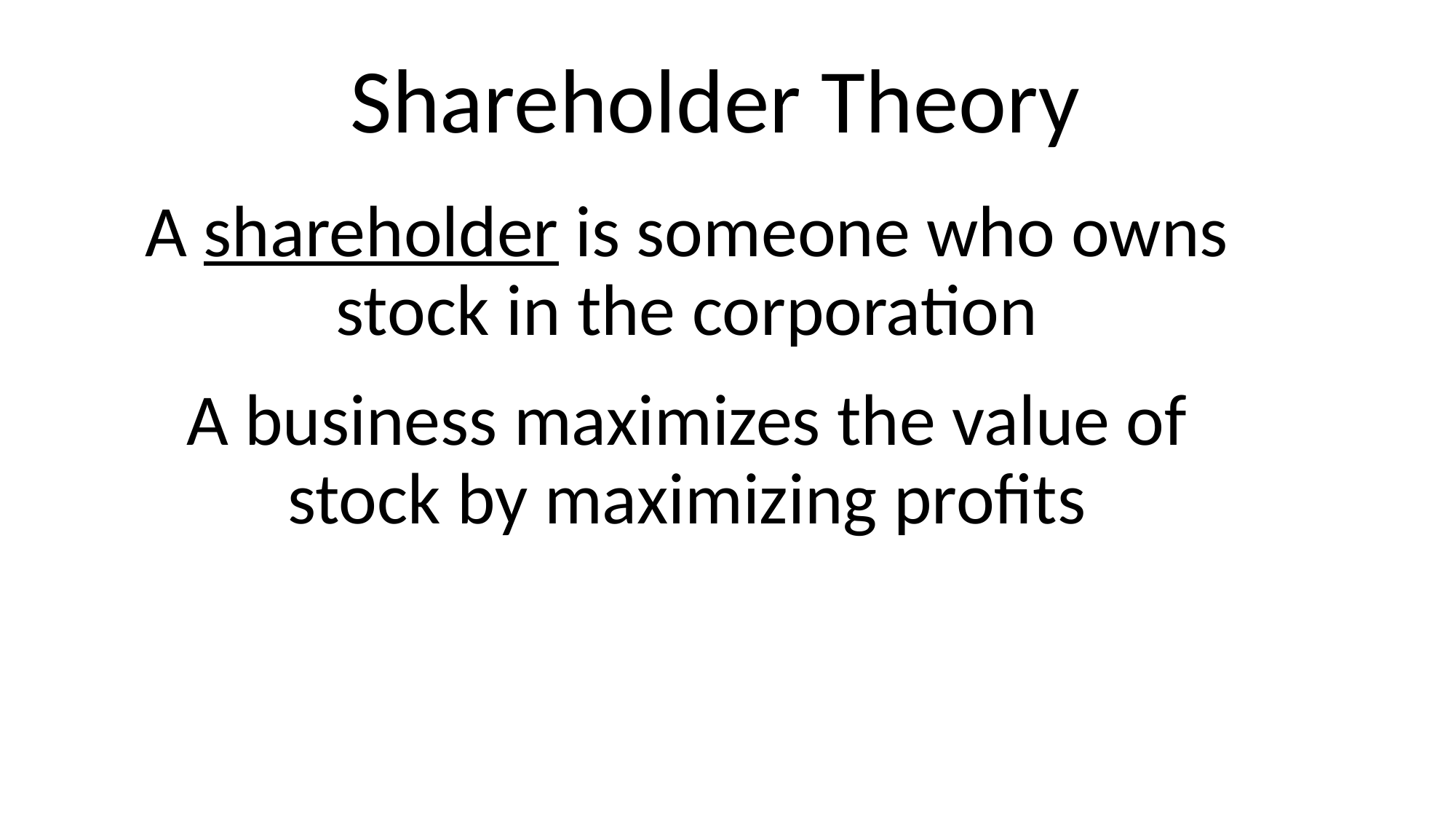

# Shareholder Theory
A shareholder is someone who owns stock in the corporation
A business maximizes the value of stock by maximizing profits